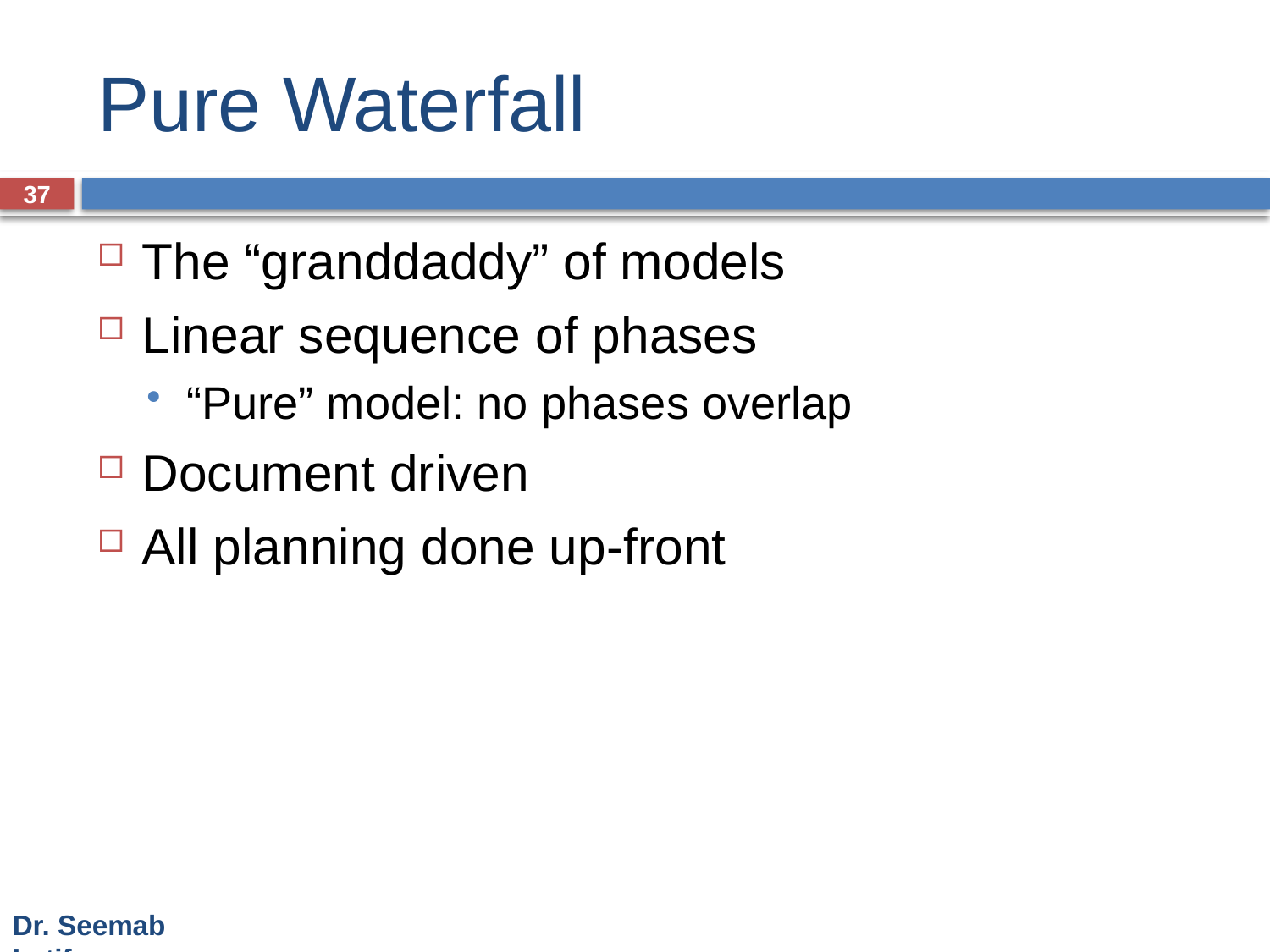

# Pure Waterfall
37
The “granddaddy” of models
Linear sequence of phases
“Pure” model: no phases overlap
Document driven
All planning done up-front